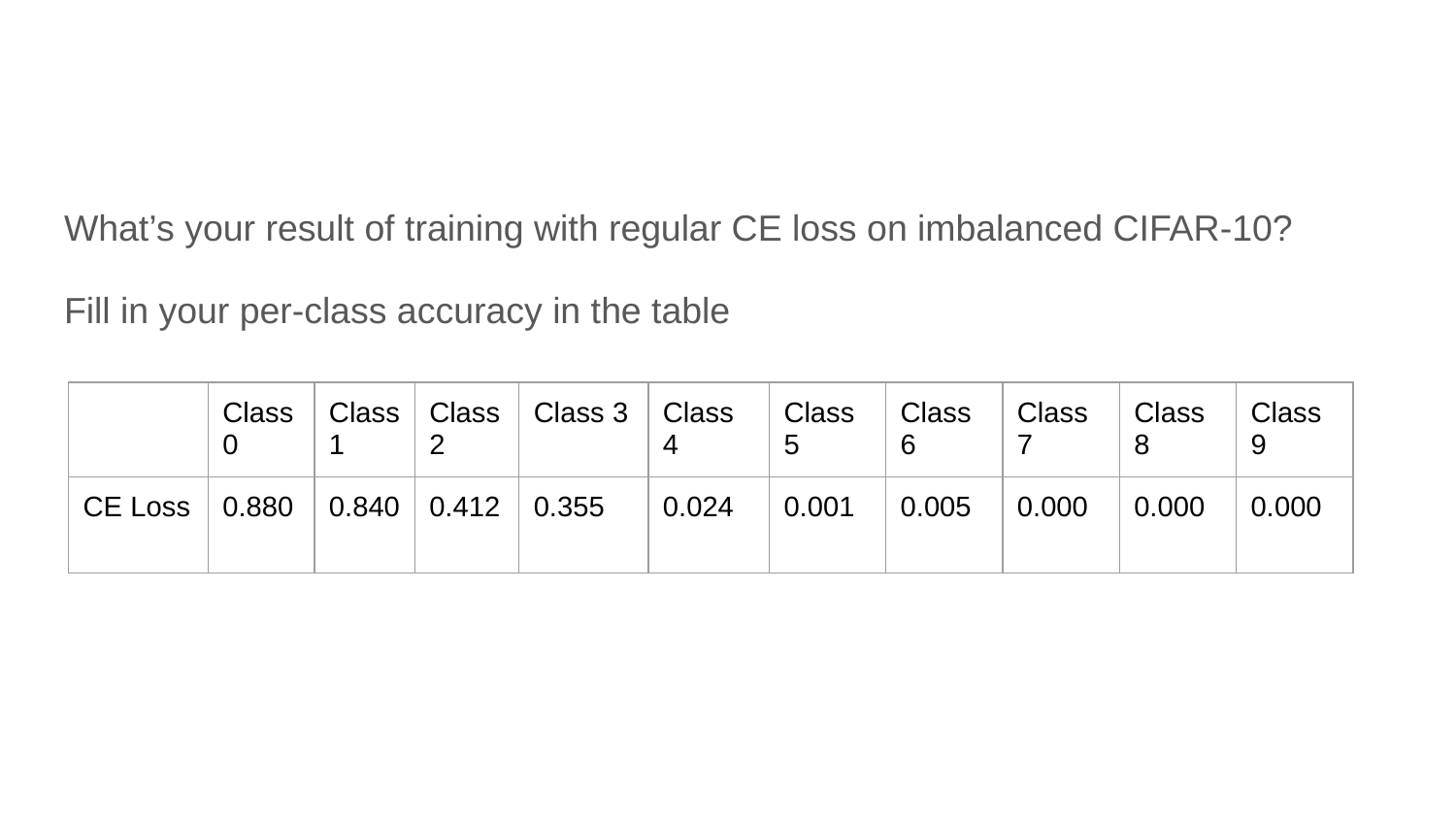

What’s your result of training with regular CE loss on imbalanced CIFAR-10?
Fill in your per-class accuracy in the table
|  | Class 0 | Class 1 | Class 2 | Class 3 | Class 4 | Class 5 | Class 6 | Class 7 | Class 8 | Class 9 |
| --- | --- | --- | --- | --- | --- | --- | --- | --- | --- | --- |
| CE Loss | 0.880 | 0.840 | 0.412 | 0.355 | 0.024 | 0.001 | 0.005 | 0.000 | 0.000 | 0.000 |